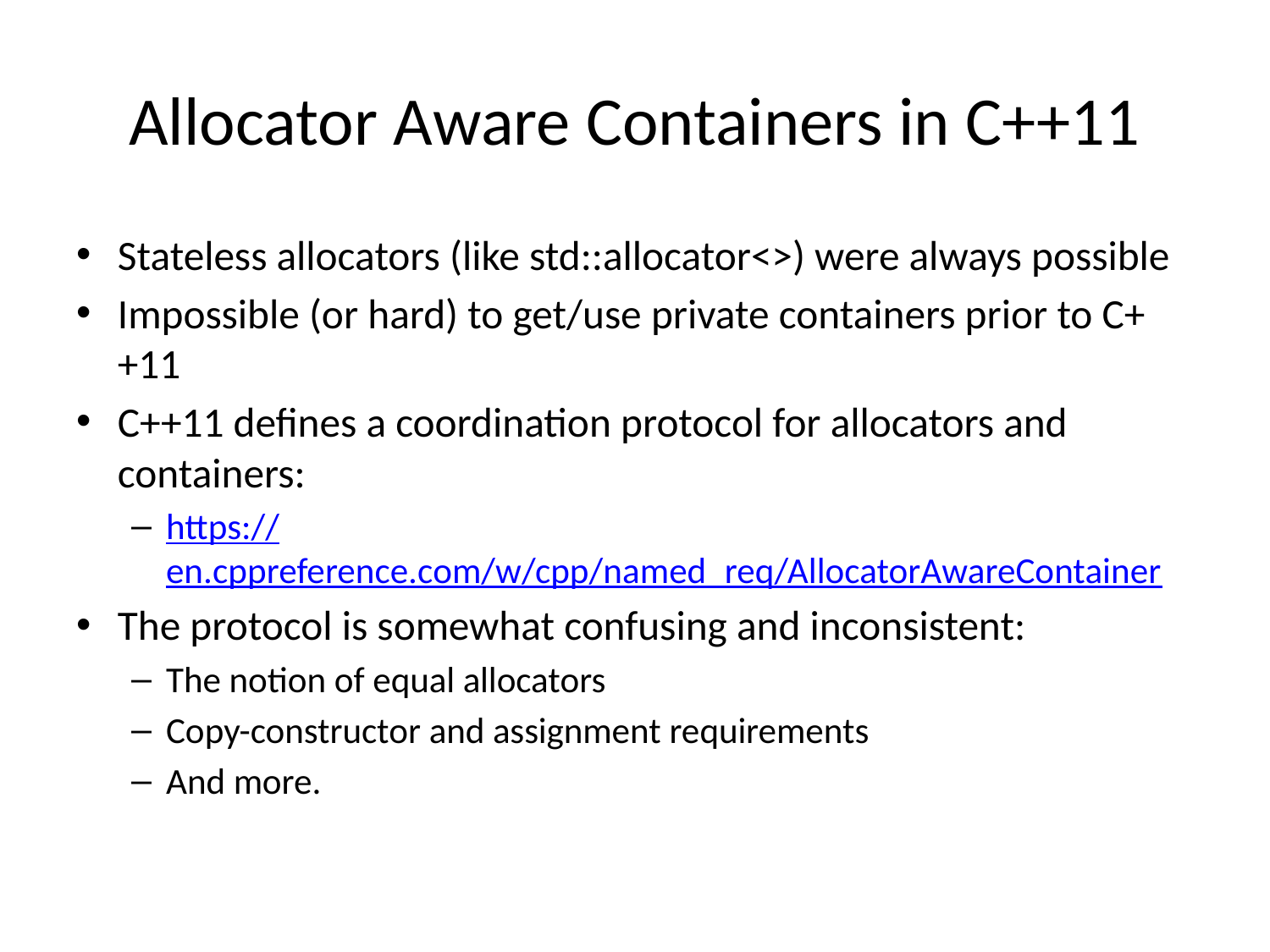

# Allocator Aware Containers in C++11
Stateless allocators (like std::allocator<>) were always possible
Impossible (or hard) to get/use private containers prior to C++11
C++11 defines a coordination protocol for allocators and containers:
https://en.cppreference.com/w/cpp/named_req/AllocatorAwareContainer
The protocol is somewhat confusing and inconsistent:
The notion of equal allocators
Copy-constructor and assignment requirements
And more.